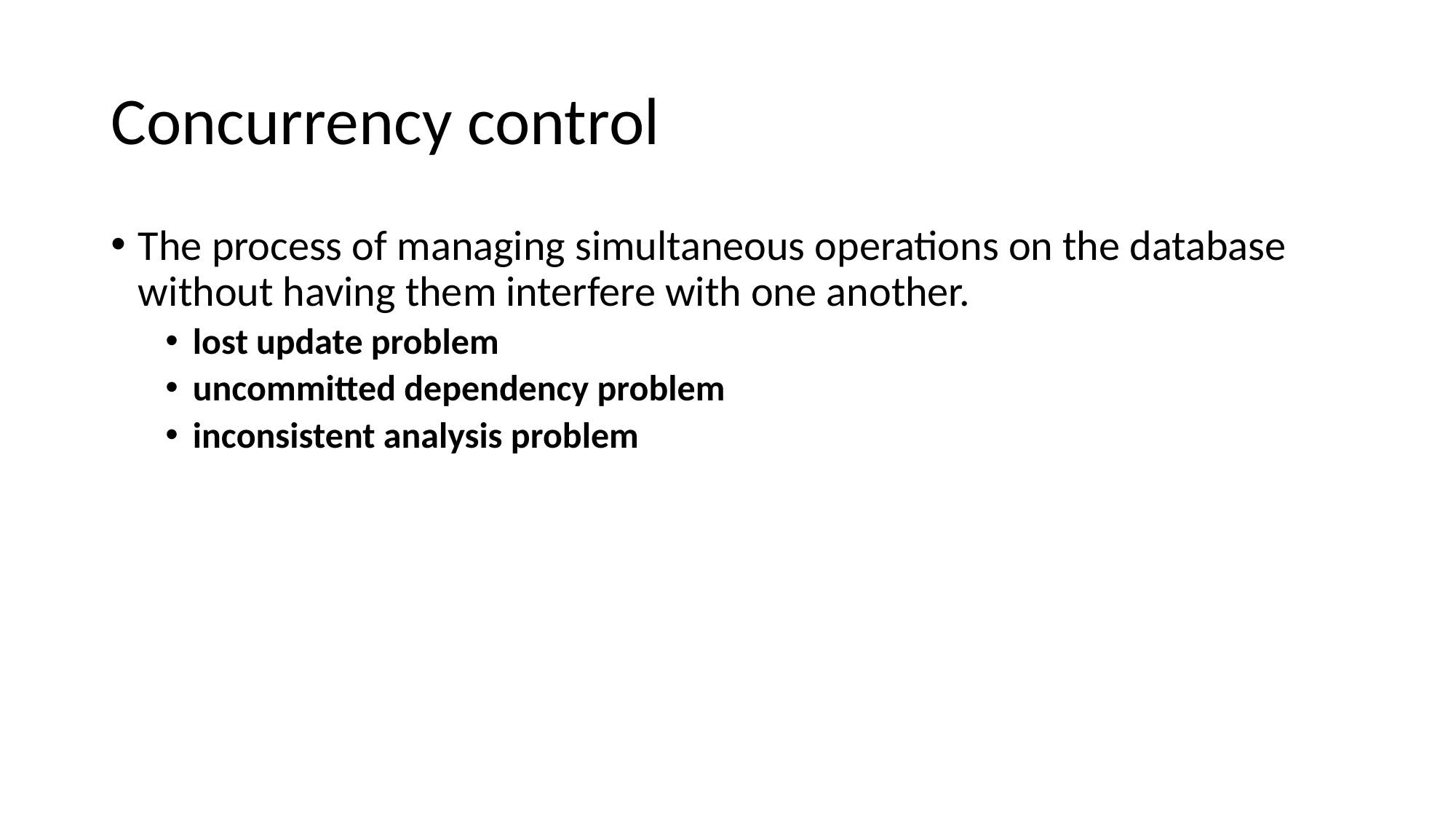

# Concurrency control
The process of managing simultaneous operations on the database without having them interfere with one another.
lost update problem
uncommitted dependency problem
inconsistent analysis problem